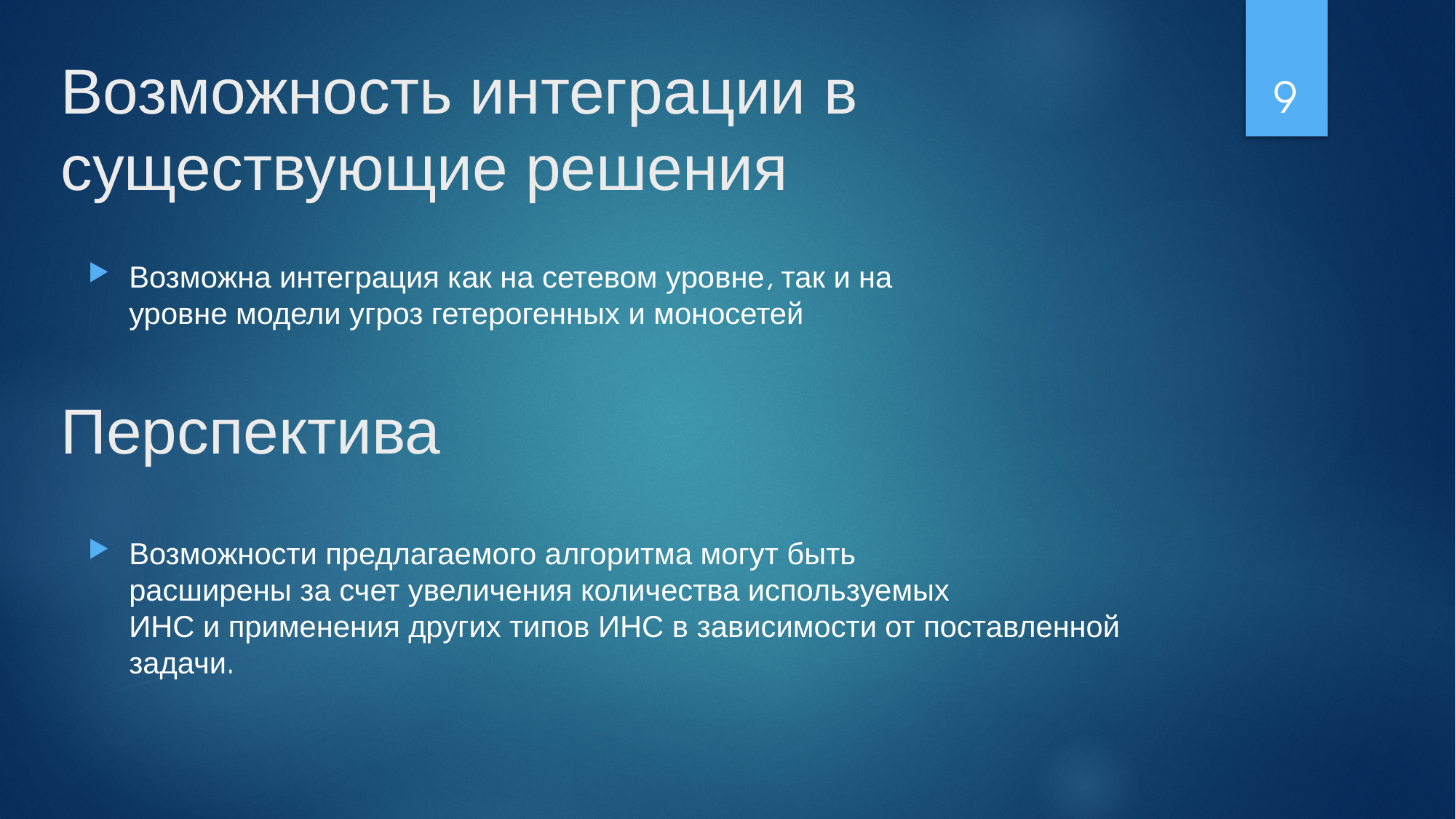

9
Возможность интеграции в
существующие решения
Возможна интеграция как на сетевом уровне, так и на уровне модели угроз гетерогенных и моносетей
# Перспектива
Возможности предлагаемого алгоритма могут быть расширены за счет увеличения количества используемых ИНС и применения других типов ИНС в зависимости от поставленной задачи.